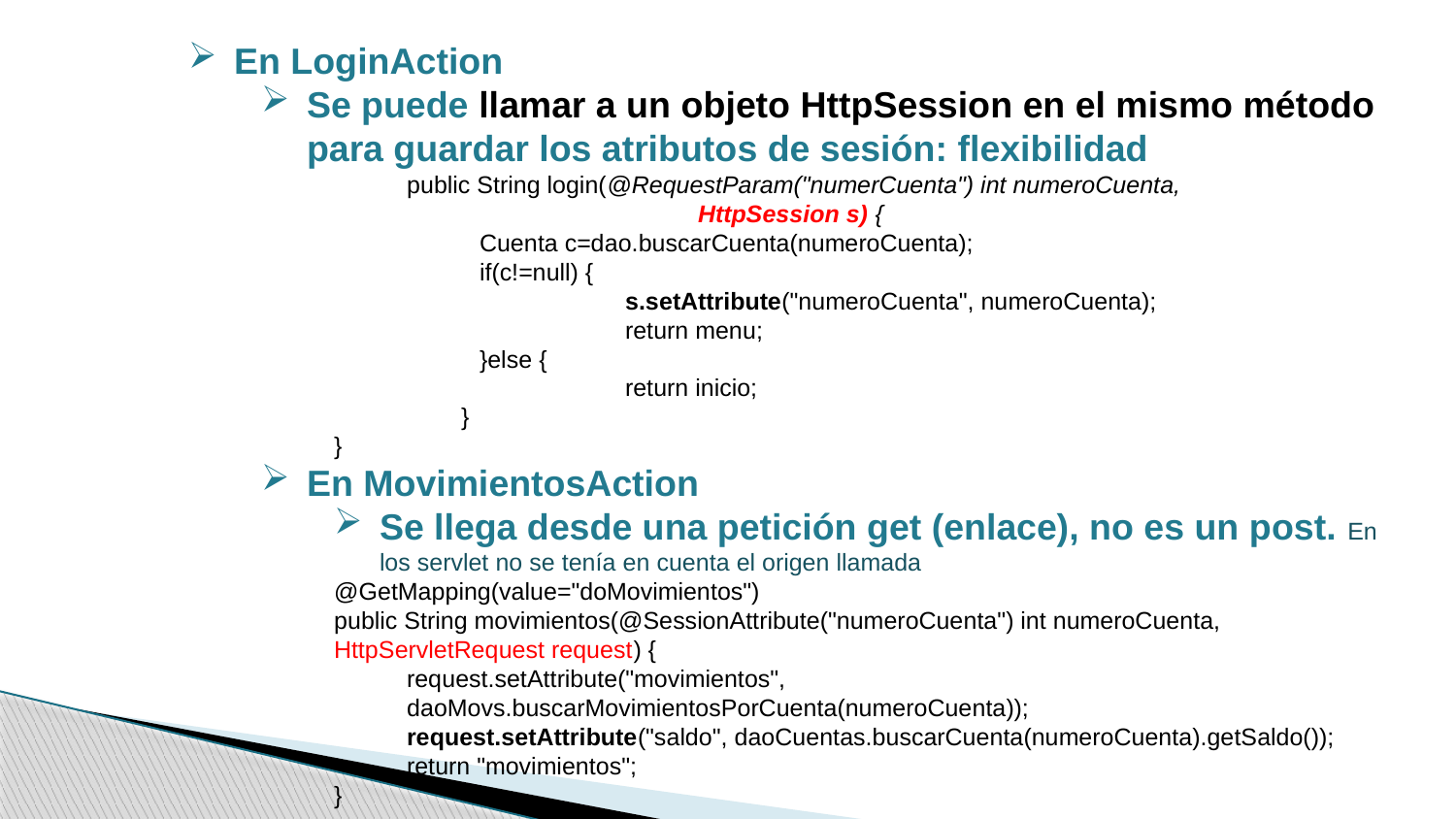

En LoginAction
Se puede llamar a un objeto HttpSession en el mismo método para guardar los atributos de sesión: flexibilidad
	public String login(@RequestParam("numerCuenta") int numeroCuenta, 				HttpSession s) {
Cuenta c=dao.buscarCuenta(numeroCuenta);
if(c!=null) {
	s.setAttribute("numeroCuenta", numeroCuenta);
	return menu;
}else {
	return inicio;
        }
}
En MovimientosAction
Se llega desde una petición get (enlace), no es un post. En los servlet no se tenía en cuenta el origen llamada
@GetMapping(value="doMovimientos")
public String movimientos(@SessionAttribute("numeroCuenta") int numeroCuenta, 	HttpServletRequest request) {
request.setAttribute("movimientos", daoMovs.buscarMovimientosPorCuenta(numeroCuenta));
request.setAttribute("saldo", daoCuentas.buscarCuenta(numeroCuenta).getSaldo());
return "movimientos";
}